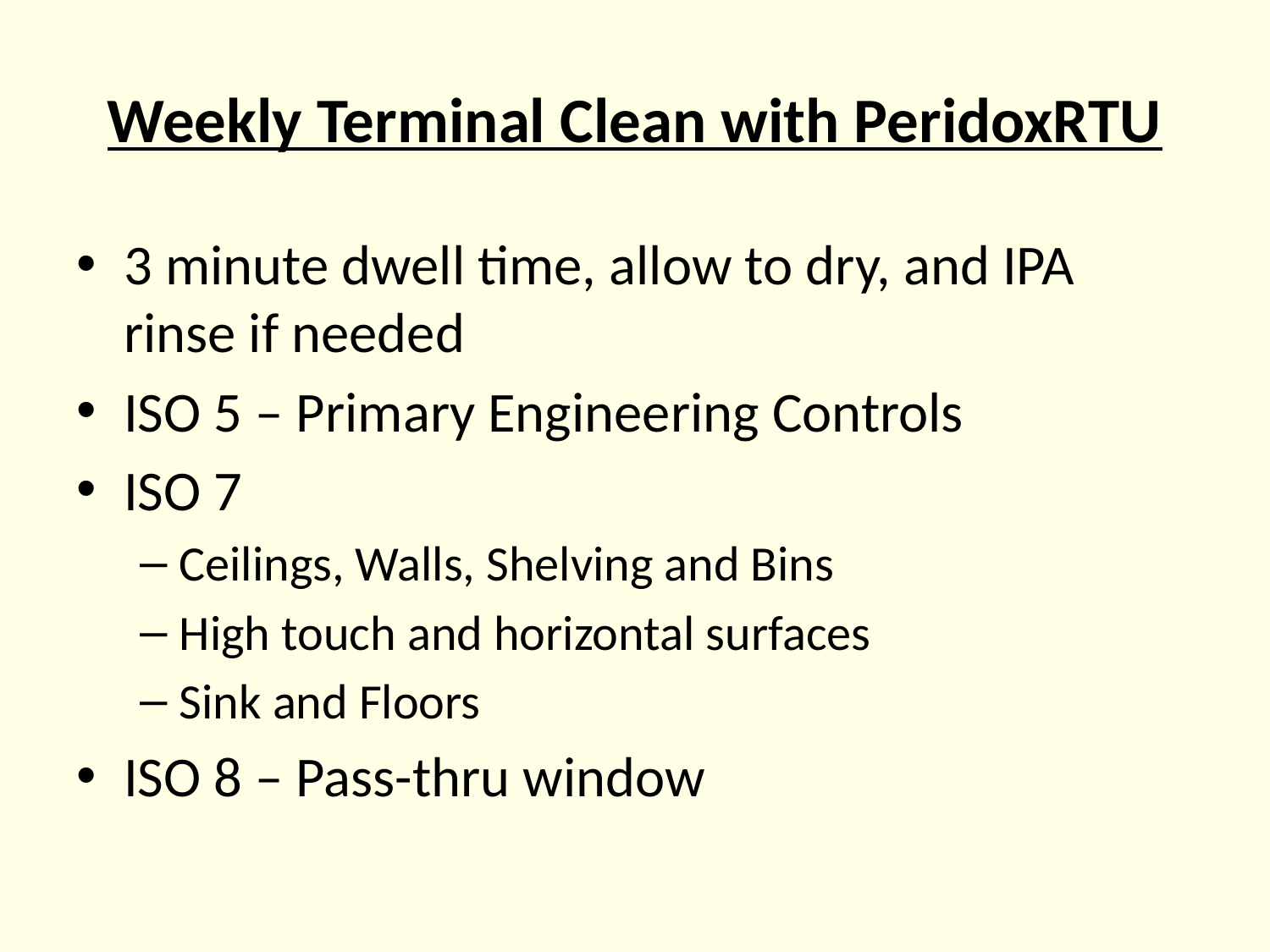

# Weekly Terminal Clean with PeridoxRTU
3 minute dwell time, allow to dry, and IPA rinse if needed
ISO 5 – Primary Engineering Controls
ISO 7
Ceilings, Walls, Shelving and Bins
High touch and horizontal surfaces
Sink and Floors
ISO 8 – Pass-thru window